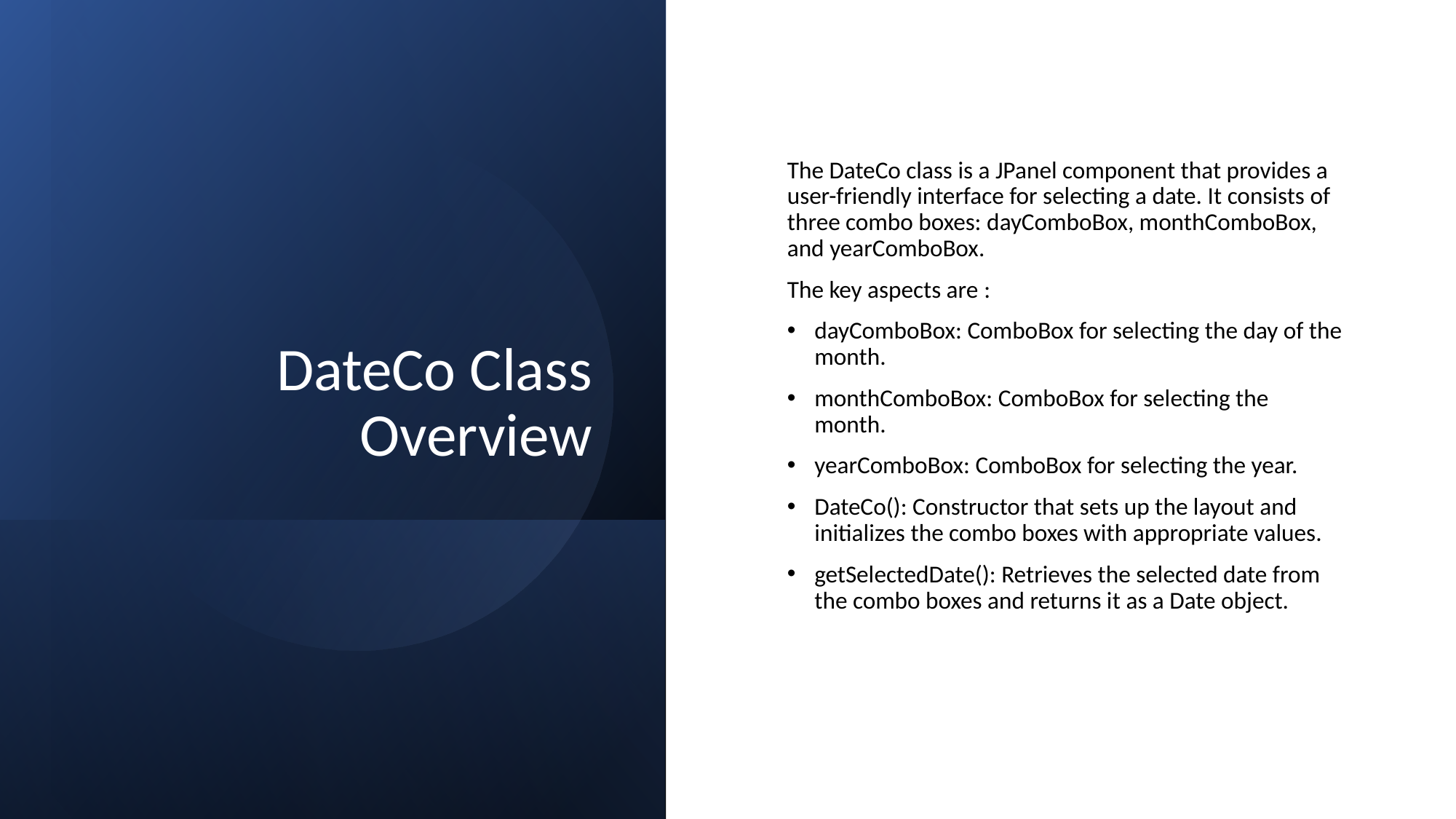

# DateCo Class Overview

The DateCo class is a JPanel component that provides a user-friendly interface for selecting a date. It consists of three combo boxes: dayComboBox, monthComboBox, and yearComboBox.
The key aspects are :
dayComboBox: ComboBox for selecting the day of the month.
monthComboBox: ComboBox for selecting the month.
yearComboBox: ComboBox for selecting the year.
DateCo(): Constructor that sets up the layout and initializes the combo boxes with appropriate values.
getSelectedDate(): Retrieves the selected date from the combo boxes and returns it as a Date object.